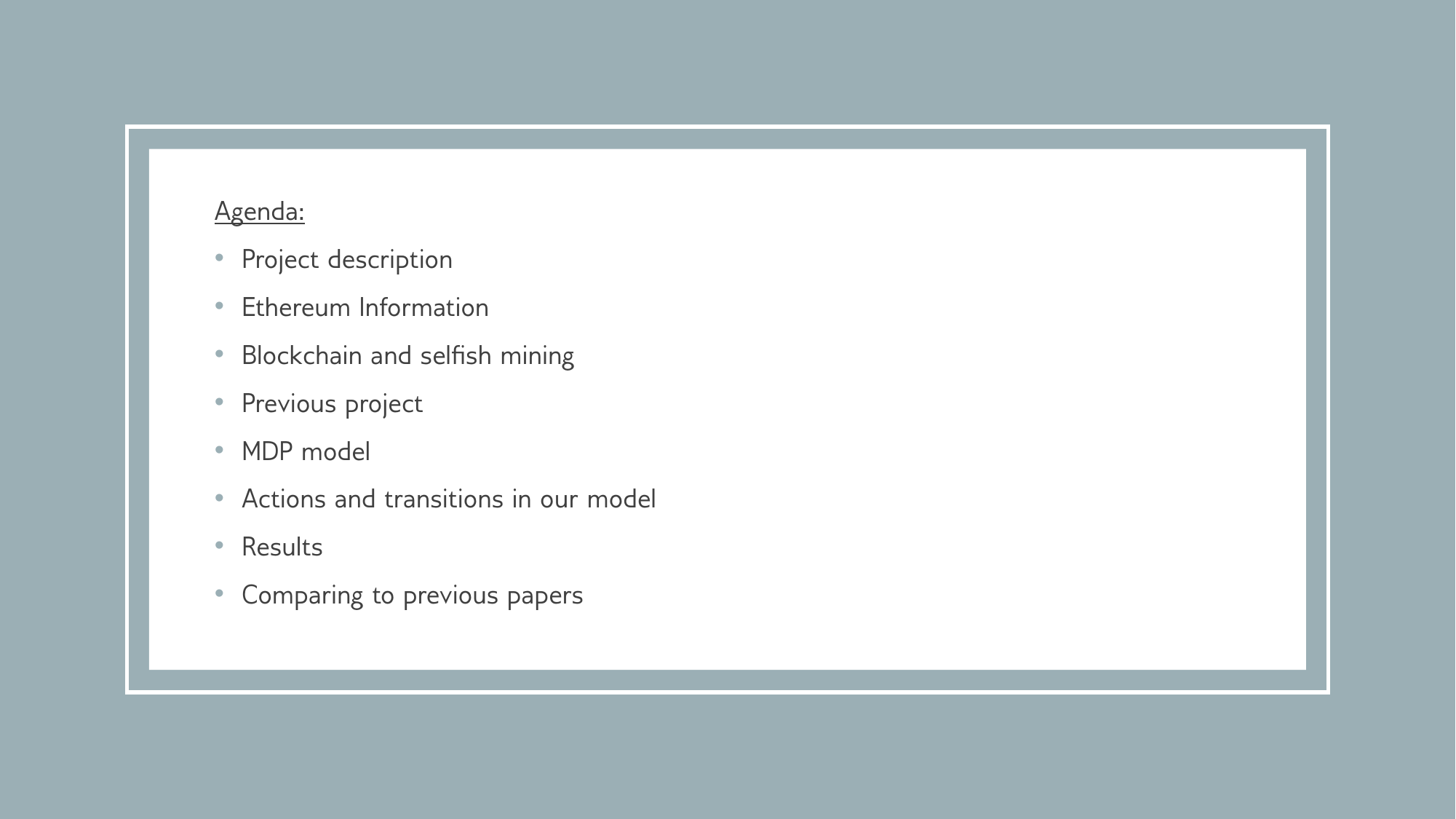

Agenda:
Project description
Ethereum Information
Blockchain and selfish mining
Previous project
MDP model
Actions and transitions in our model
Results
Comparing to previous papers